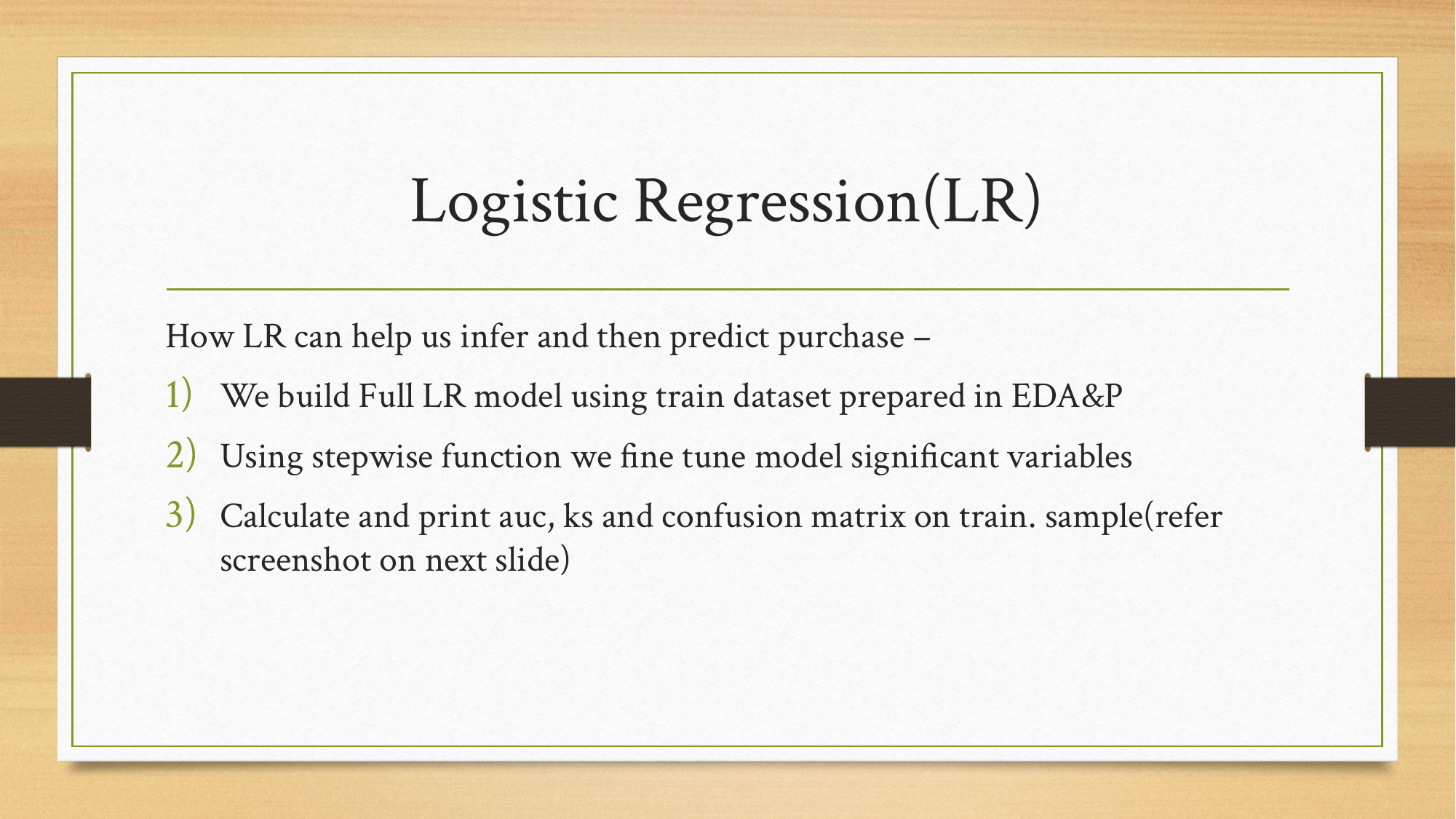

# Logistic Regression(LR)
How LR can help us infer and then predict purchase –
We build Full LR model using train dataset prepared in EDA&P
Using stepwise function we fine tune model significant variables
Calculate and print auc, ks and confusion matrix on train. sample(refer screenshot on next slide)